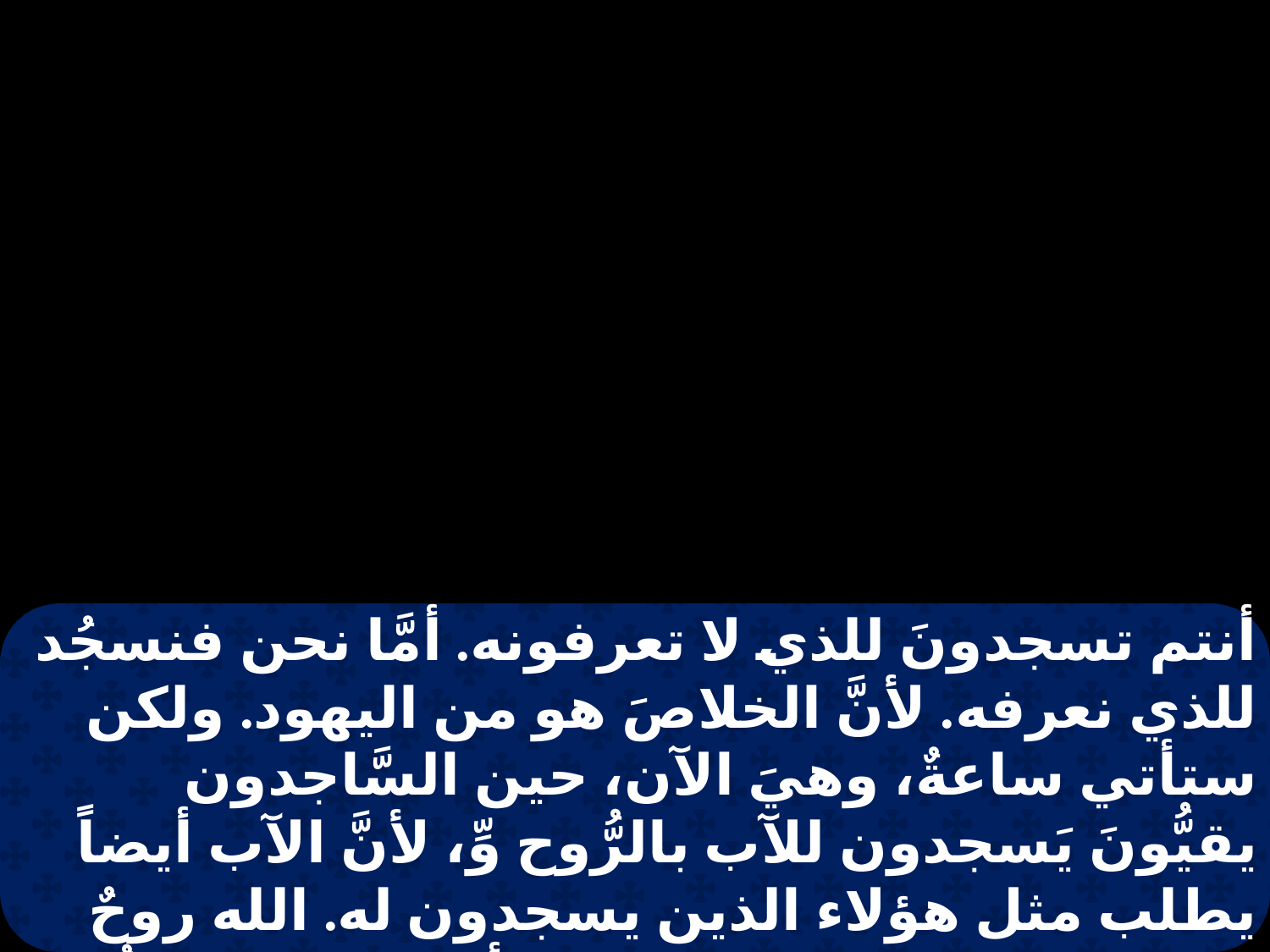

أنتم تسجدونَ للذي لا تعرفونه. أمَّا نحن فنسجُد للذي نعرفه. لأنَّ الخلاصَ هو من اليهود. ولكن ستأتي ساعةٌ، وهيَ الآن، حين السَّاجدون يقيُّونَ يَسجدون للآب بالرُّوح وِّ، لأنَّ الآب أيضاً يطلب مثل هؤلاء الذين يسجدون له. الله روحٌ هو. والذين يسجدون له يجب أن يسجدوا بالرُّوح وِّ الحق.